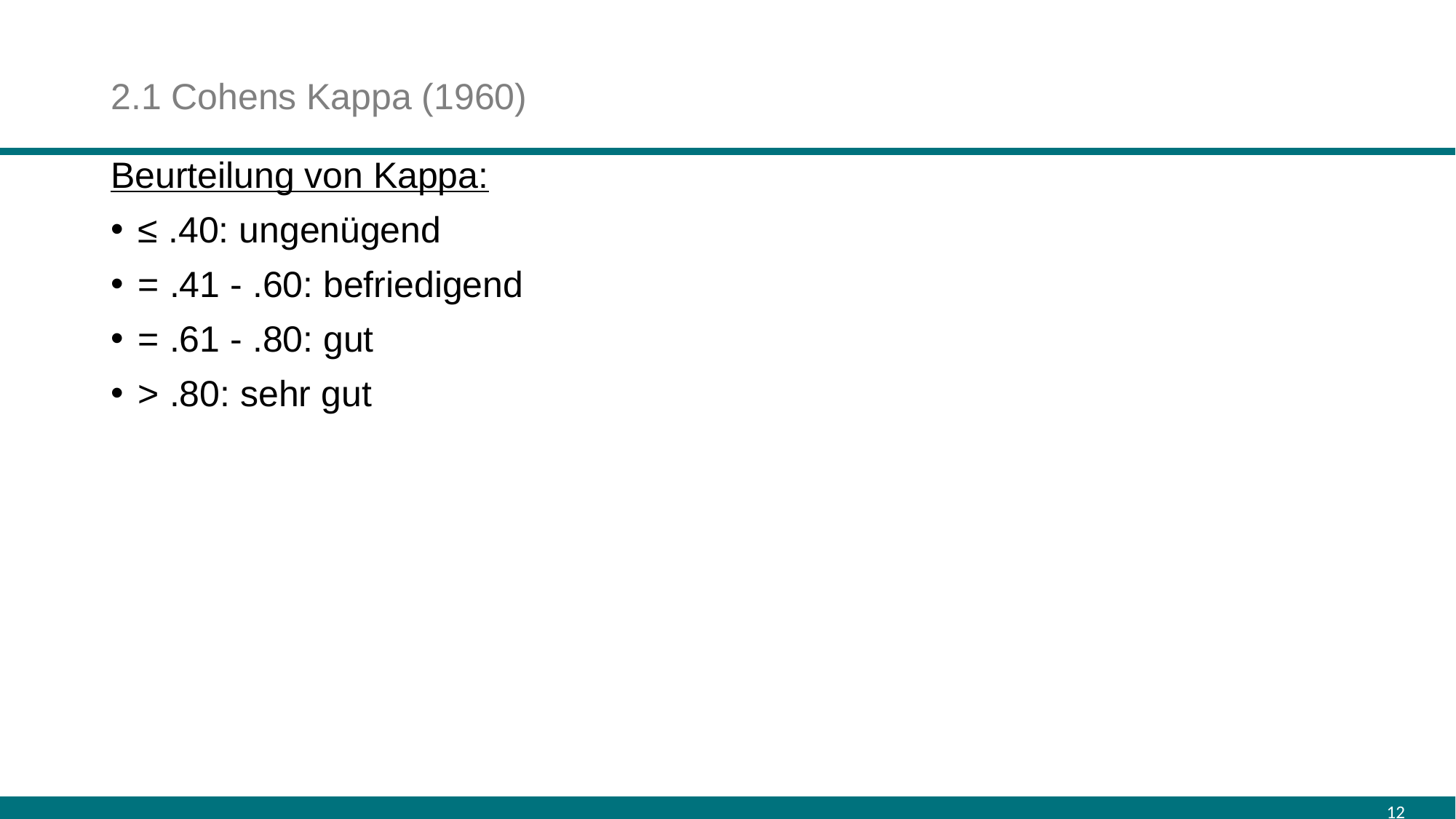

# 2.1 Cohens Kappa (1960)
Beurteilung von Kappa:
≤ .40: ungenügend
= .41 - .60: befriedigend
= .61 - .80: gut
> .80: sehr gut
12